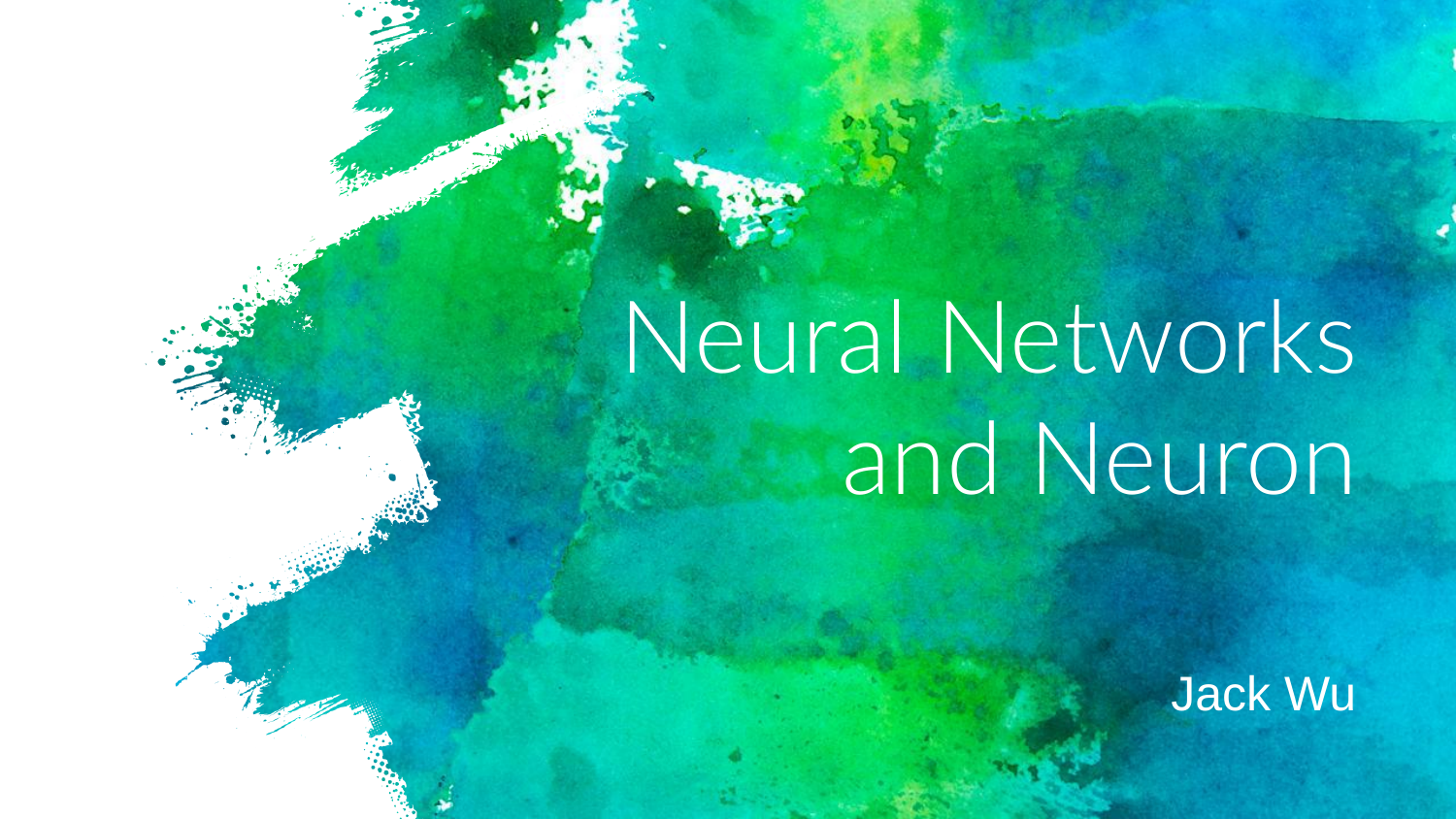

# Neural Networks and Neuron
Jack Wu